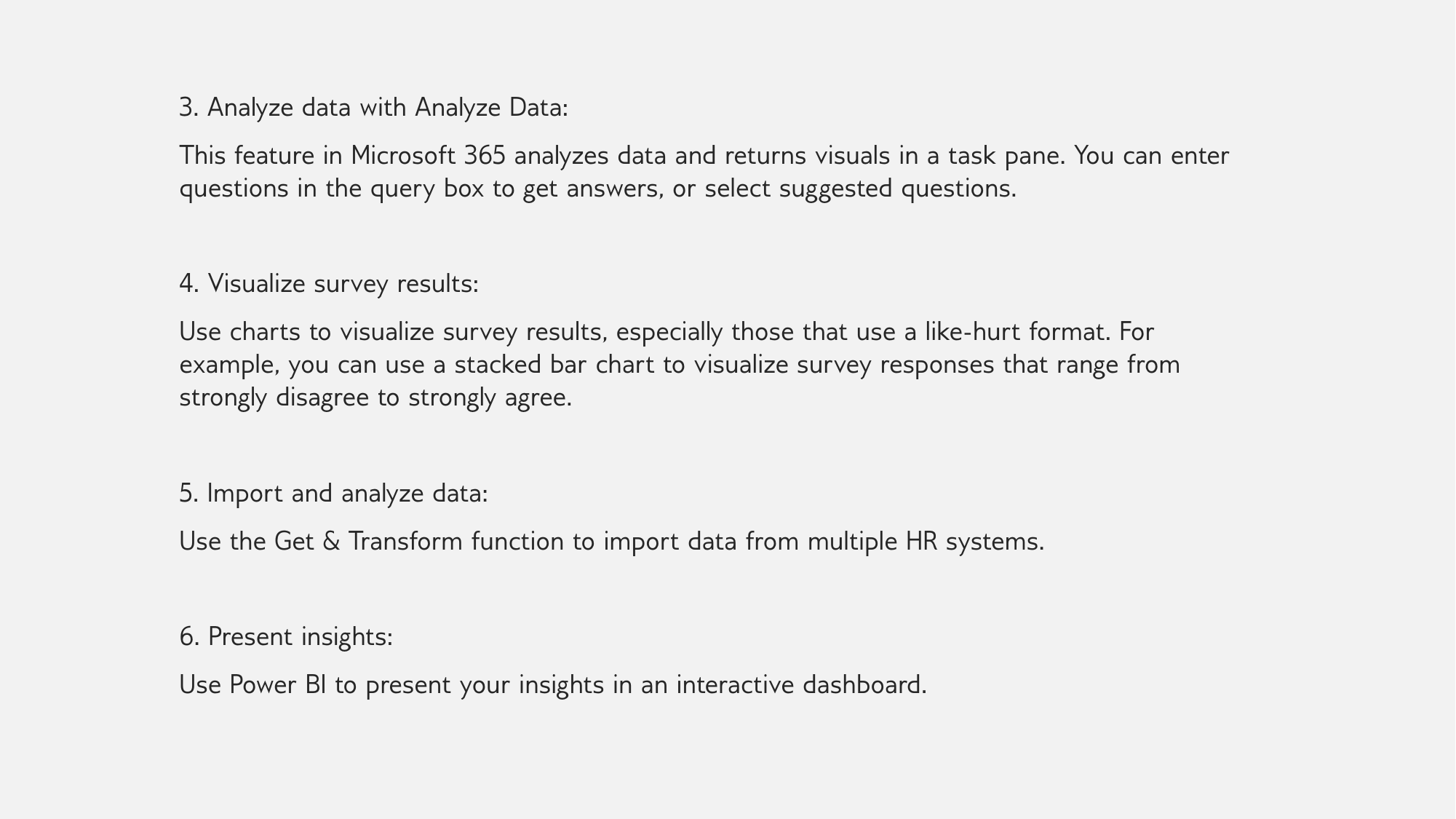

3. Analyze data with Analyze Data:
This feature in Microsoft 365 analyzes data and returns visuals in a task pane. You can enter questions in the query box to get answers, or select suggested questions.

4. Visualize survey results:
Use charts to visualize survey results, especially those that use a like-hurt format. For example, you can use a stacked bar chart to visualize survey responses that range from strongly disagree to strongly agree.

5. Import and analyze data:
Use the Get & Transform function to import data from multiple HR systems.

6. Present insights:
Use Power BI to present your insights in an interactive dashboard.